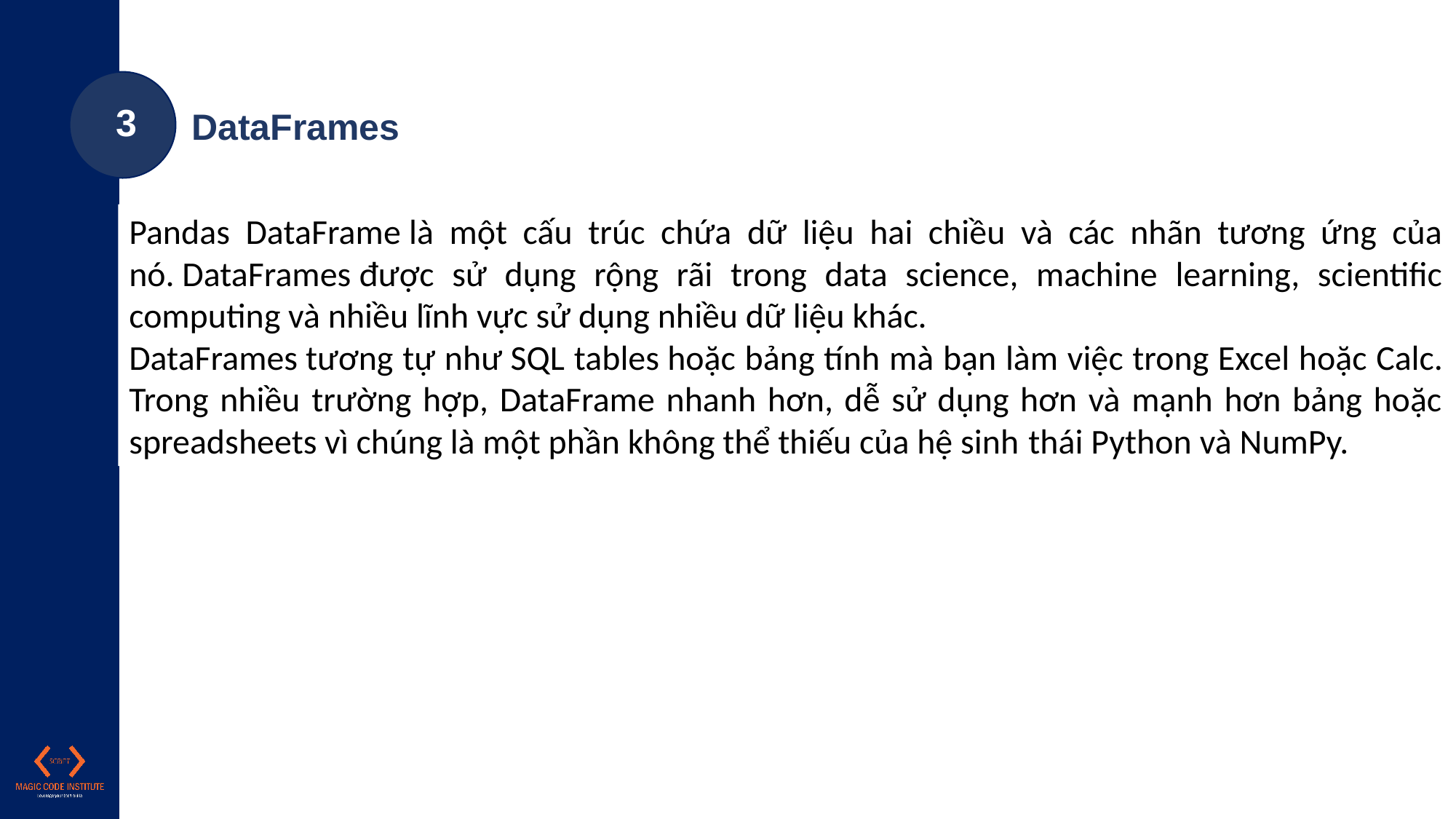

3

DataFrames
Pandas DataFrame là một cấu trúc chứa dữ liệu hai chiều và các nhãn tương ứng của nó. DataFrames được sử dụng rộng rãi trong data science, machine learning, scientific computing và nhiều lĩnh vực sử dụng nhiều dữ liệu khác.
DataFrames tương tự như SQL tables hoặc bảng tính mà bạn làm việc trong Excel hoặc Calc. Trong nhiều trường hợp, DataFrame nhanh hơn, dễ sử dụng hơn và mạnh hơn bảng hoặc spreadsheets vì chúng là một phần không thể thiếu của hệ sinh thái Python và NumPy.